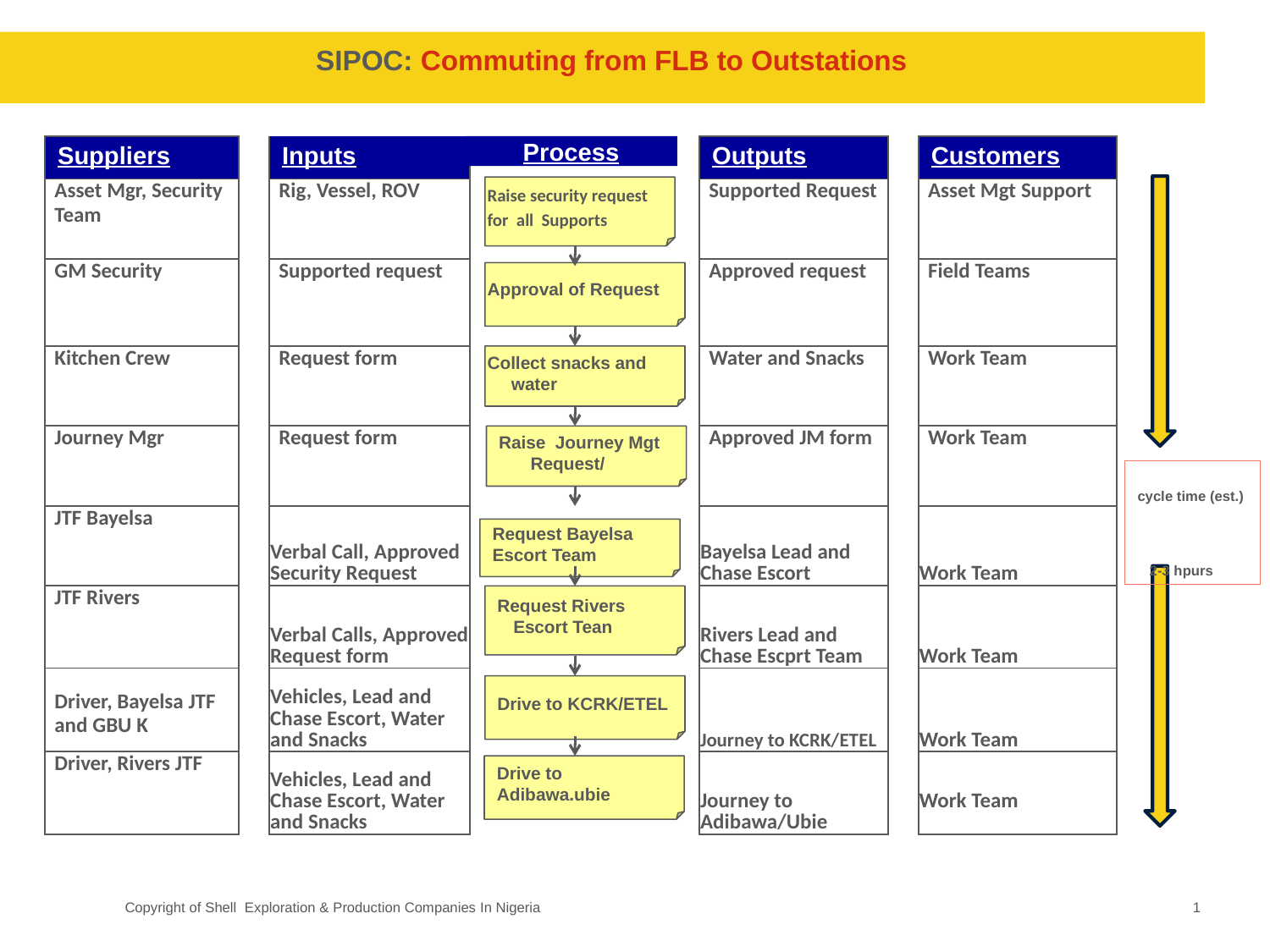

SIPOC: Commuting from FLB to Outstations

| Suppliers |  | Inputs |  | Outputs |  | Customers |
| --- | --- | --- | --- | --- | --- | --- |
| Asset Mgr, Security Team |  | Rig, Vessel, ROV |  | Supported Request |  | Asset Mgt Support |
| GM Security |  | Supported request |  | Approved request |  | Field Teams |
| Kitchen Crew |  | Request form |  | Water and Snacks |  | Work Team |
| Journey Mgr |  | Request form |  | Approved JM form |  | Work Team |
| JTF Bayelsa |  | Verbal Call, Approved Security Request |  | Bayelsa Lead and Chase Escort |  | Work Team |
| JTF Rivers |  | Verbal Calls, Approved Request form |  | Rivers Lead and Chase Escprt Team |  | Work Team |
| Driver, Bayelsa JTF and GBU K |  | Vehicles, Lead and Chase Escort, Water and Snacks |  | Journey to KCRK/ETEL |  | Work Team |
| Driver, Rivers JTF |  | Vehicles, Lead and Chase Escort, Water and Snacks |  | Journey to Adibawa/Ubie |  | Work Team |
Process

Raise security request for  all  Supports
Approval of Request
Collect snacks and water
Raise  Journey Mgt Request/
cycle time (est.)                                2-3 hpurs
Request Bayelsa  Escort Team

Request Rivers Escort Tean
Drive to KCRK/ETEL
Drive to Adibawa.ubie